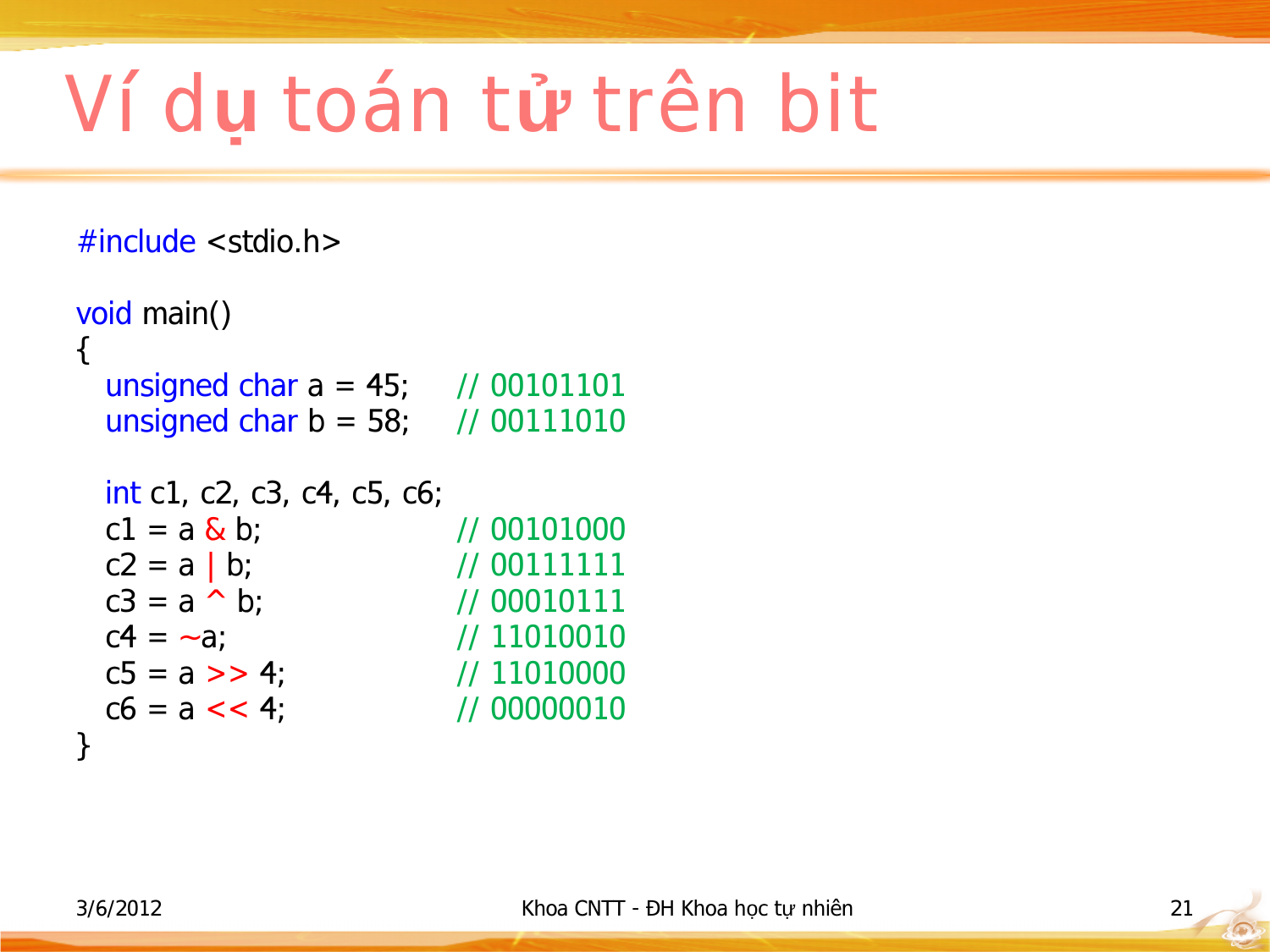

# Ví dụ toán tử trên bit
#include <stdio.h>

void main()
{
   unsigned char a = 45;	// 00101101
   unsigned char b = 58;	// 00111010

   int c1, c2, c3, c4, c5, c6;
   c1 = a & b;		// 00101000
   c2 = a | b;		// 00111111
   c3 = a ^ b;		// 00010111
   c4 = ~a;		// 11010010
   c5 = a >> 4;		// 11010000
   c6 = a << 4;		// 00000010
}
3/6/2012
Khoa CNTT - ĐH Khoa học tự nhiên
21